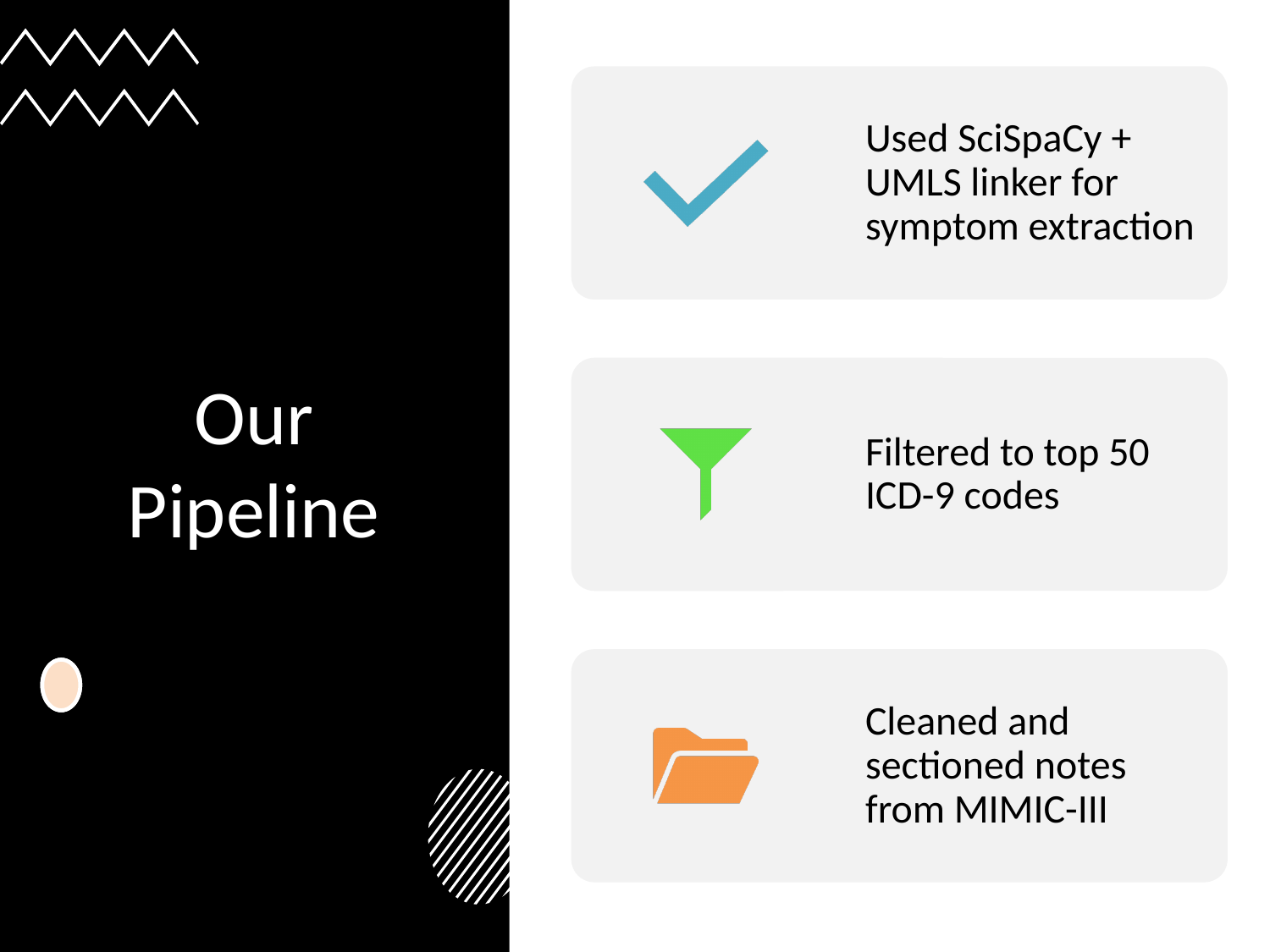

Used SciSpaCy + UMLS linker for symptom extraction
Filtered to top 50 ICD-9 codes
Cleaned and sectioned notes from MIMIC-III
# Our Pipeline